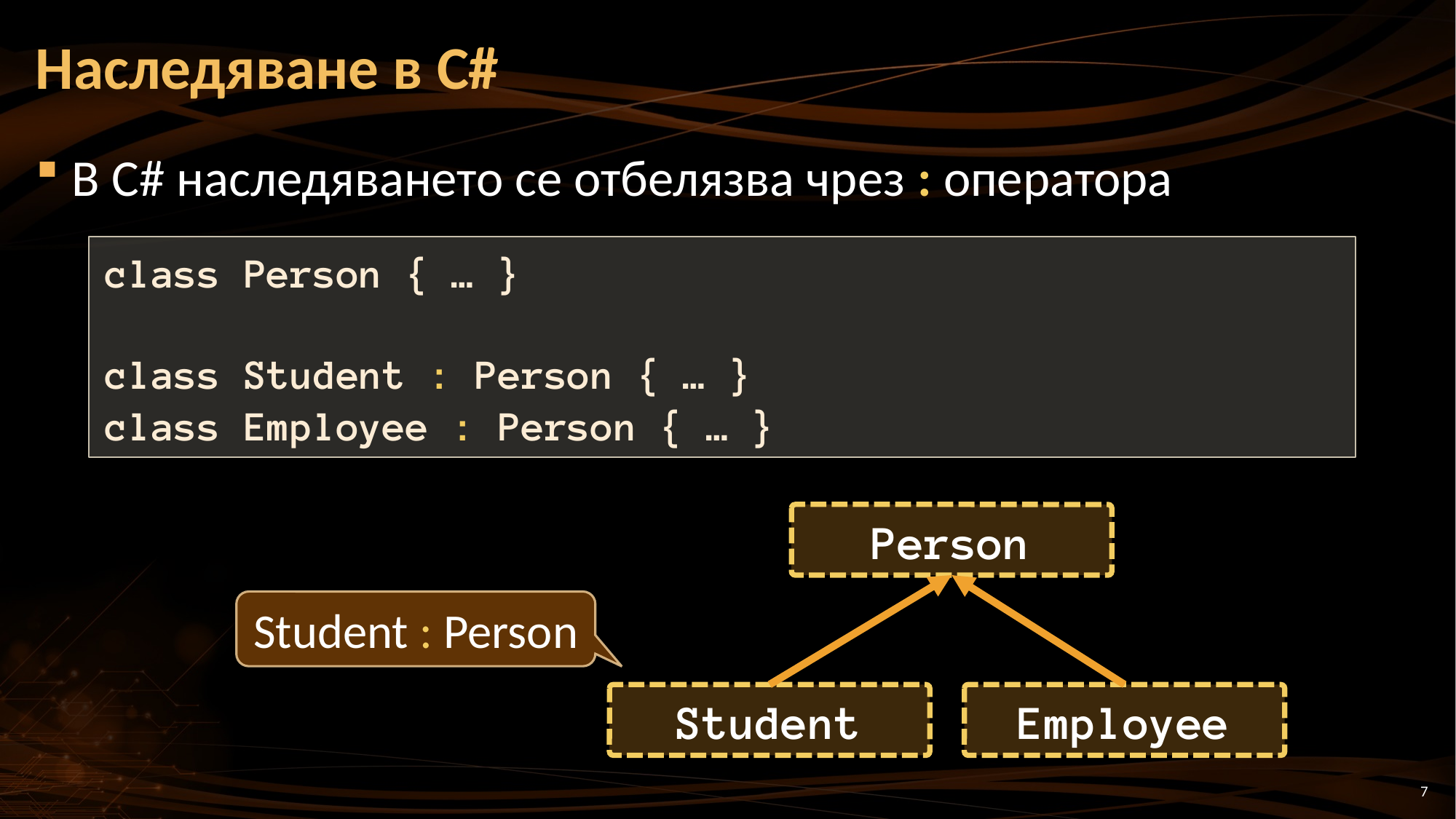

# Наследяване в C#
В C# наследяването се отбелязва чрез : оператора
class Person { … }

class Student : Person { … }
class Employee : Person { … }
Person
Student : Person
Student
Employee
7